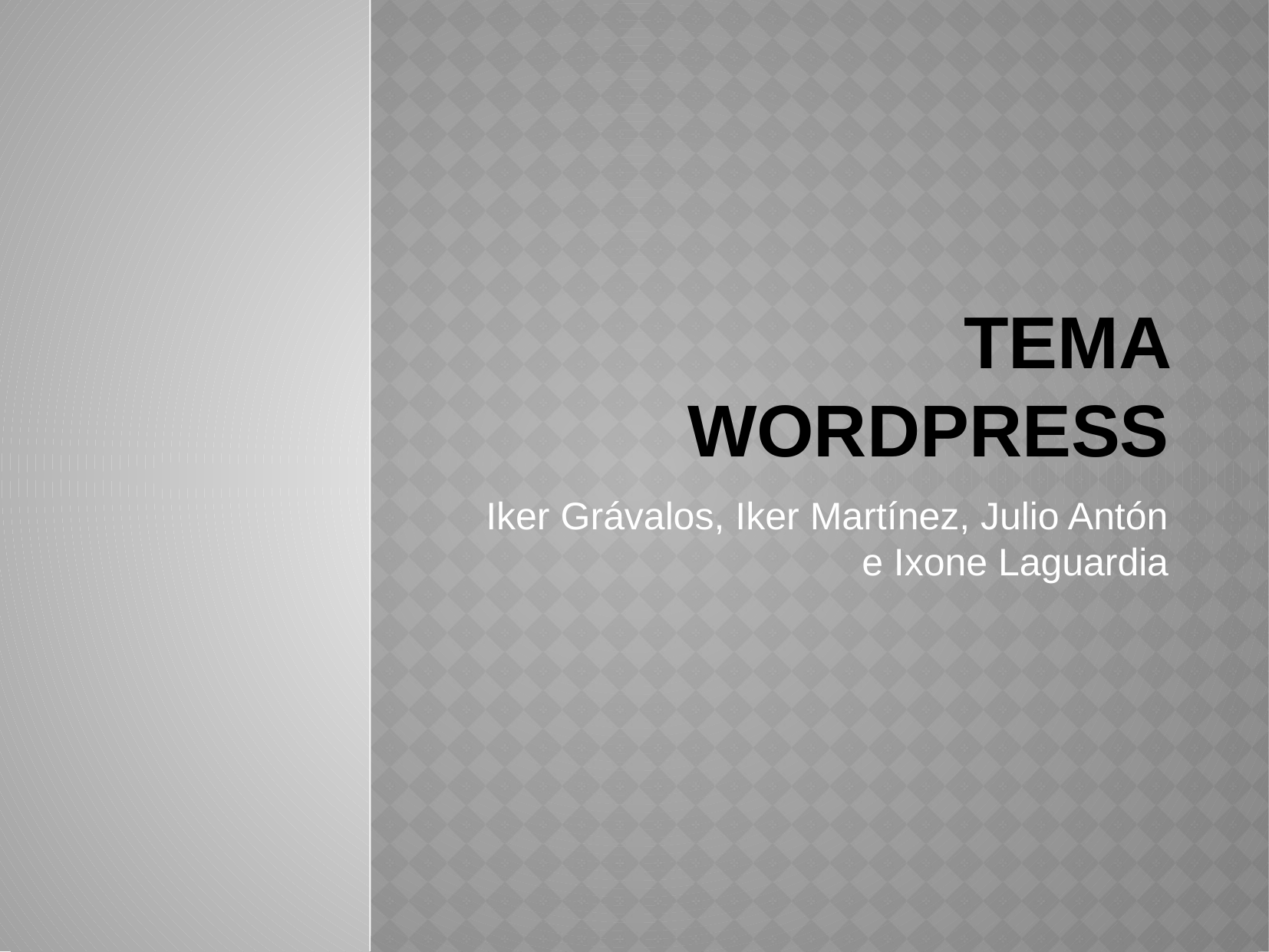

# Tema wordpress
Iker Grávalos, Iker Martínez, Julio Antón e Ixone Laguardia